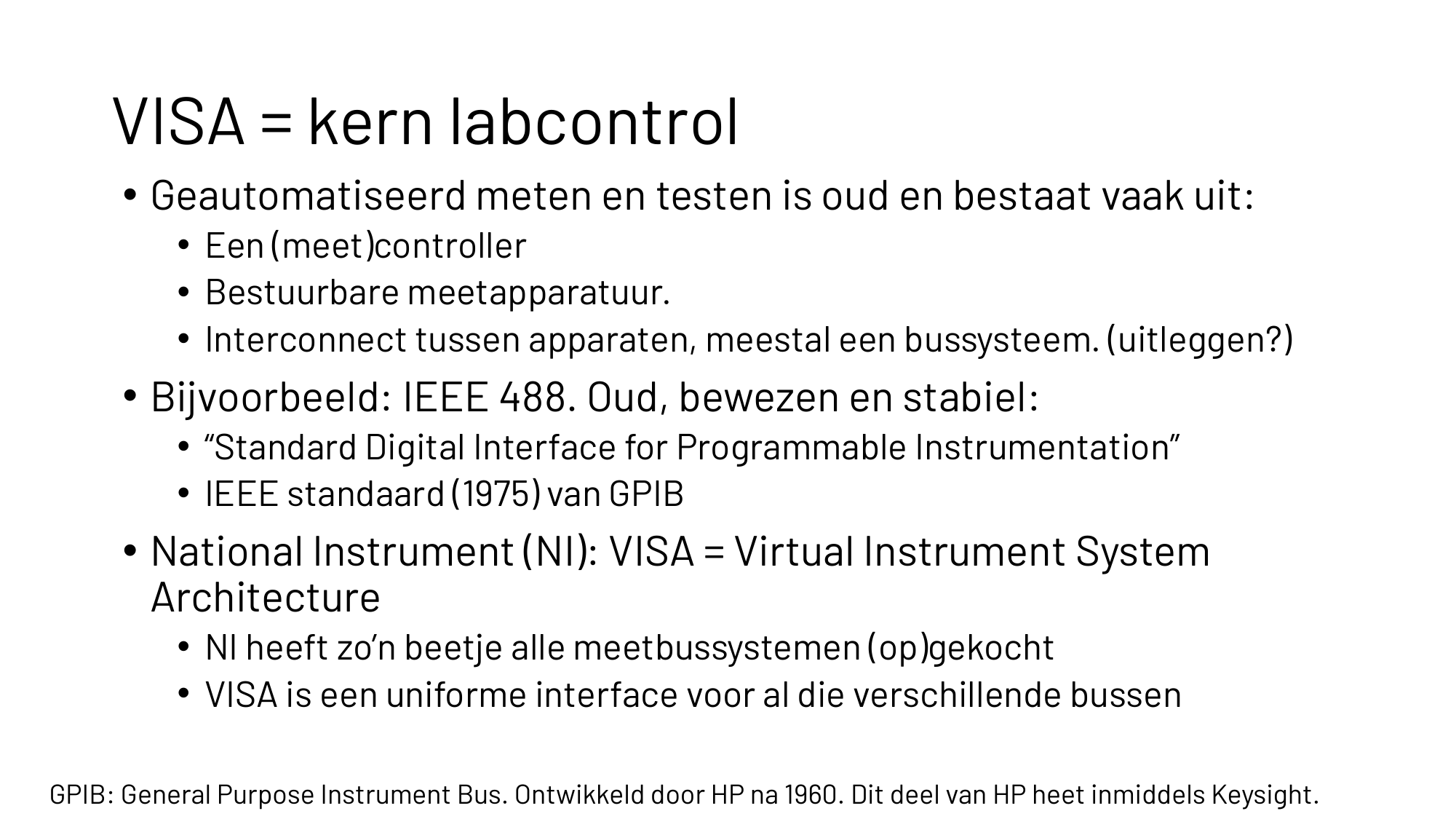

# VISA = kern labcontrol
Geautomatiseerd meten en testen is oud en bestaat vaak uit:
Een (meet)controller
Bestuurbare meetapparatuur.
Interconnect tussen apparaten, meestal een bussysteem. (uitleggen?)
Bijvoorbeeld: IEEE 488. Oud, bewezen en stabiel:
“Standard Digital Interface for Programmable Instrumentation”
IEEE standaard (1975) van GPIB
National Instrument (NI): VISA = Virtual Instrument System Architecture
NI heeft zo’n beetje alle meetbussystemen (op)gekocht
VISA is een uniforme interface voor al die verschillende bussen

GPIB: General Purpose Instrument Bus. Ontwikkeld door HP na 1960. Dit deel van HP heet inmiddels Keysight.